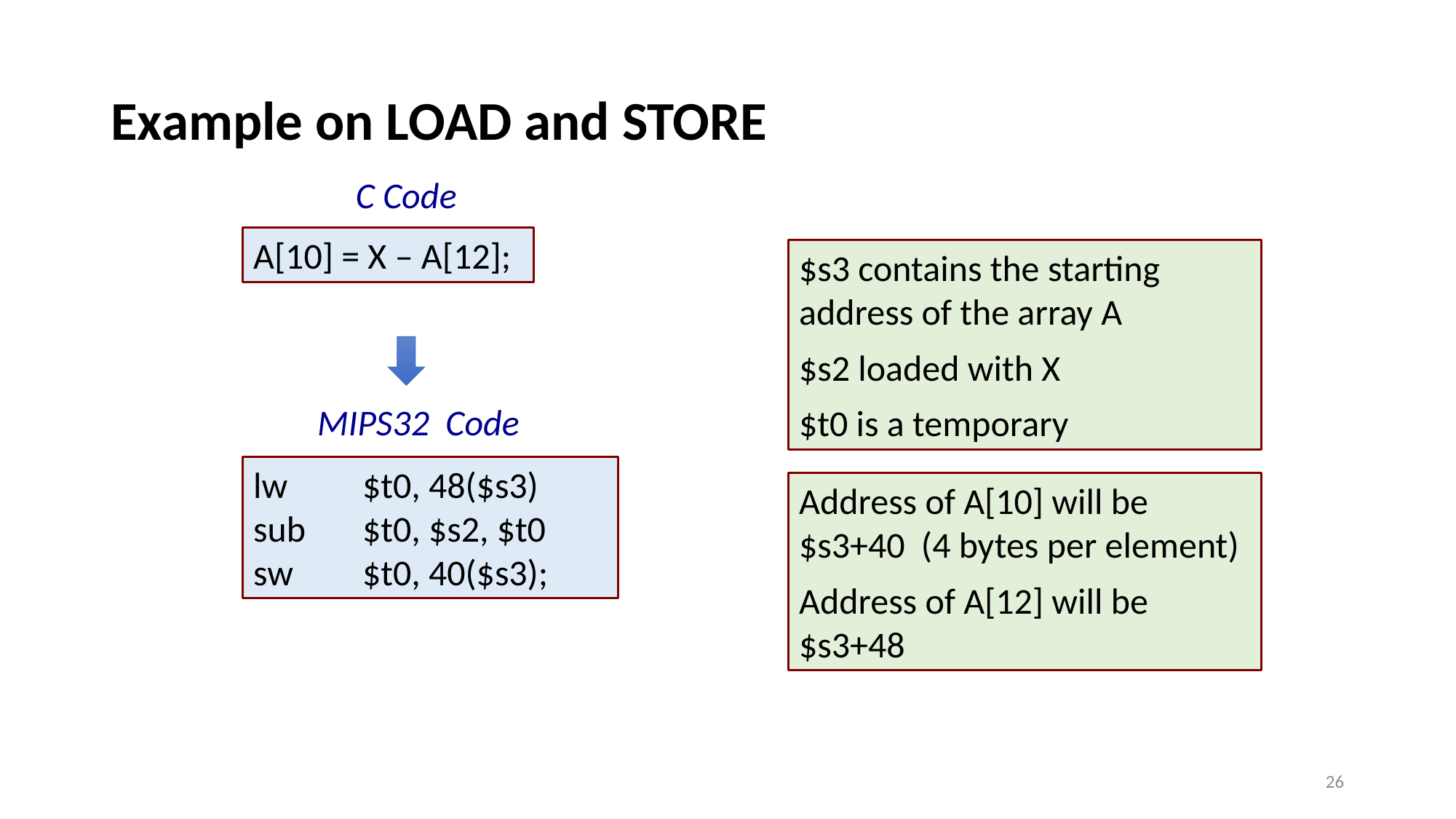

# Example on LOAD and STORE
C Code
A[10] = X – A[12];
$s3 contains the starting address of the array A
$s2 loaded with X
$t0 is a temporary

MIPS32  Code
lw 	$t0, 48($s3)
sub	$t0, $s2, $t0
sw	$t0, 40($s3);
Address of A[10] will be $s3+40  (4 bytes per element)
Address of A[12] will be $s3+48
26